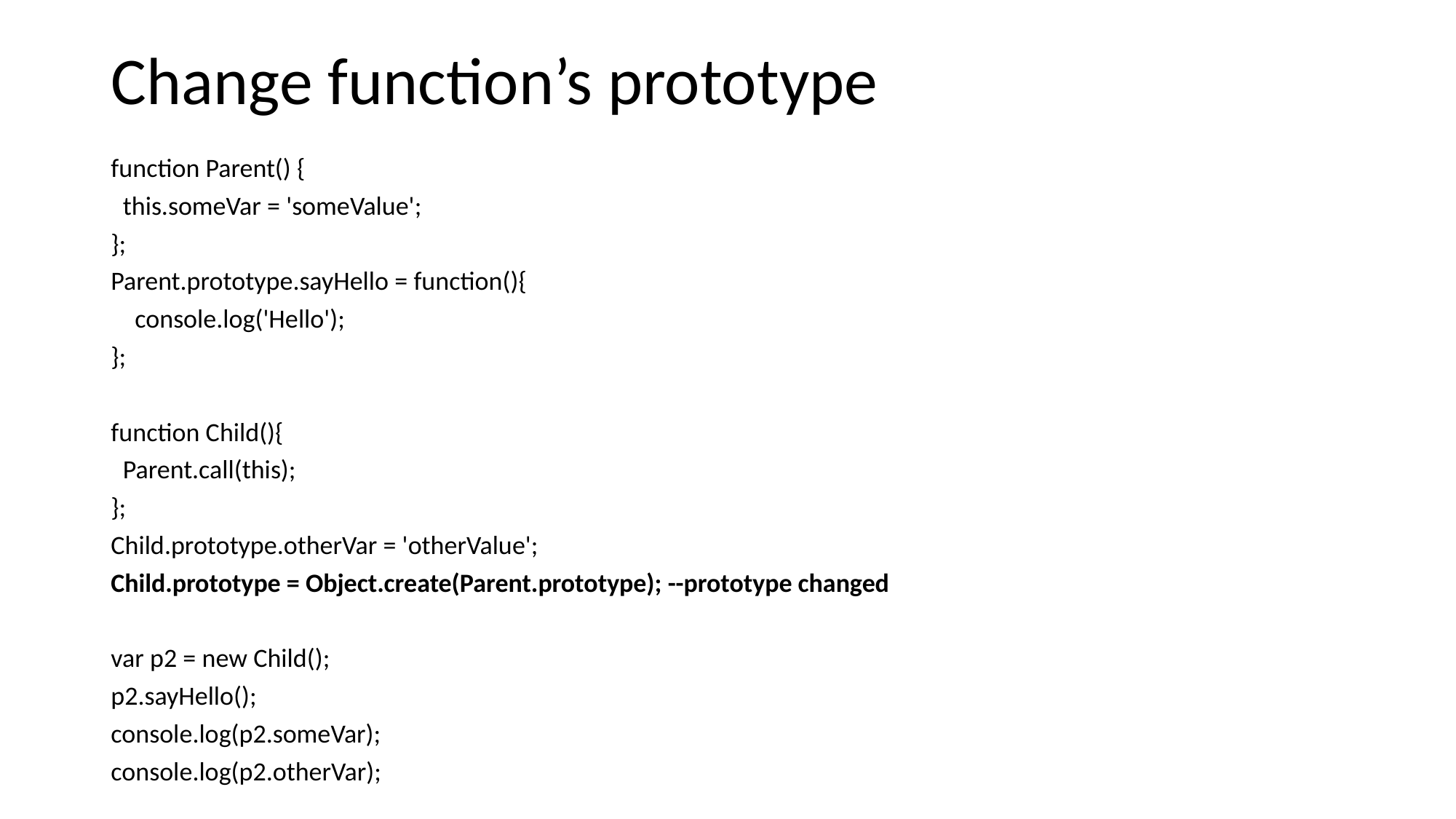

# Change function’s prototype
function Parent() {
  this.someVar = 'someValue';
};
Parent.prototype.sayHello = function(){
    console.log('Hello');
};

function Child(){
  Parent.call(this);
};
Child.prototype.otherVar = 'otherValue';
Child.prototype = Object.create(Parent.prototype); --prototype changed

var p2 = new Child();
p2.sayHello();
console.log(p2.someVar);
console.log(p2.otherVar);